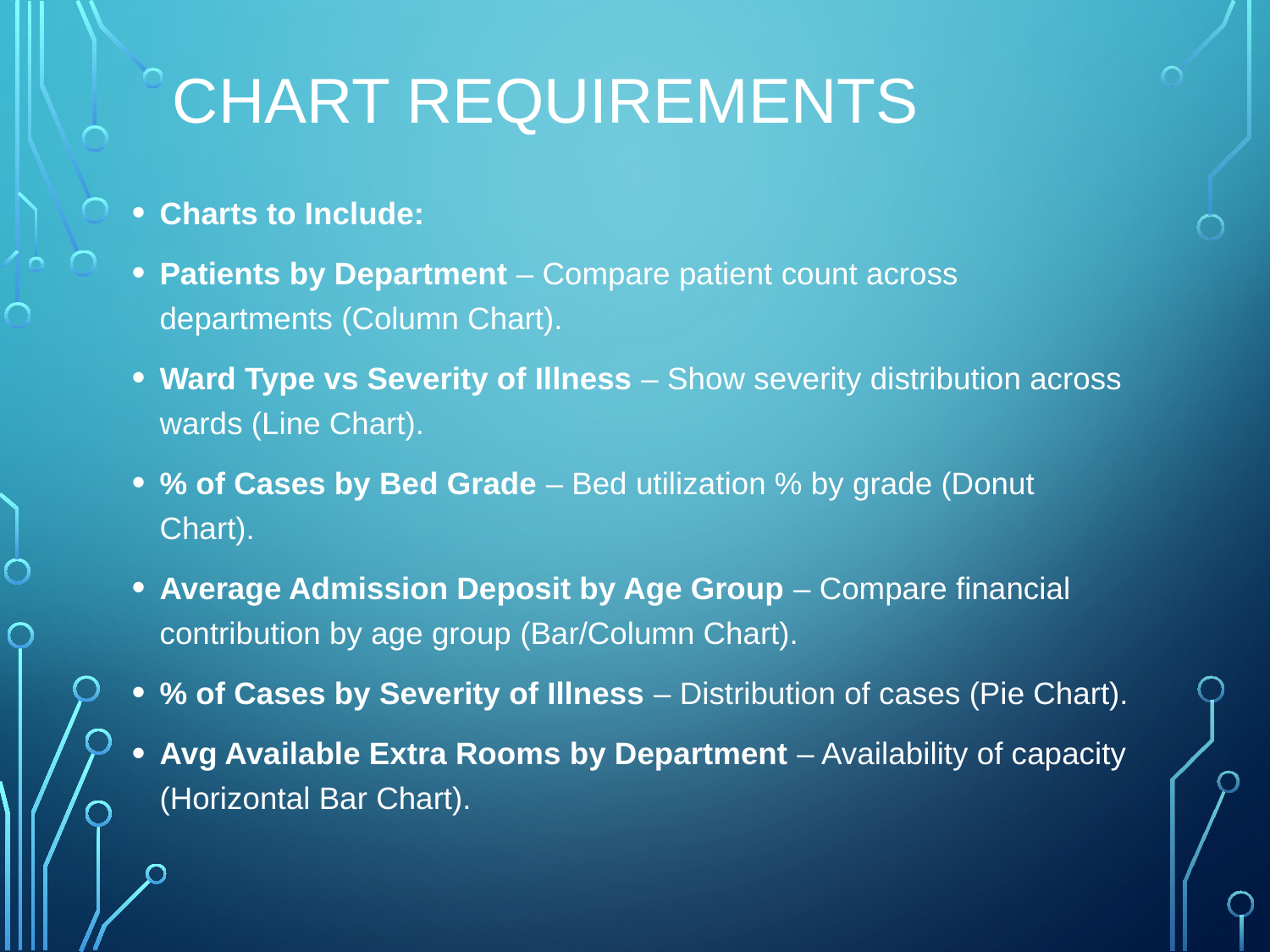

# Chart Requirements
Charts to Include:
Patients by Department – Compare patient count across departments (Column Chart).
Ward Type vs Severity of Illness – Show severity distribution across wards (Line Chart).
% of Cases by Bed Grade – Bed utilization % by grade (Donut Chart).
Average Admission Deposit by Age Group – Compare financial contribution by age group (Bar/Column Chart).
% of Cases by Severity of Illness – Distribution of cases (Pie Chart).
Avg Available Extra Rooms by Department – Availability of capacity (Horizontal Bar Chart).